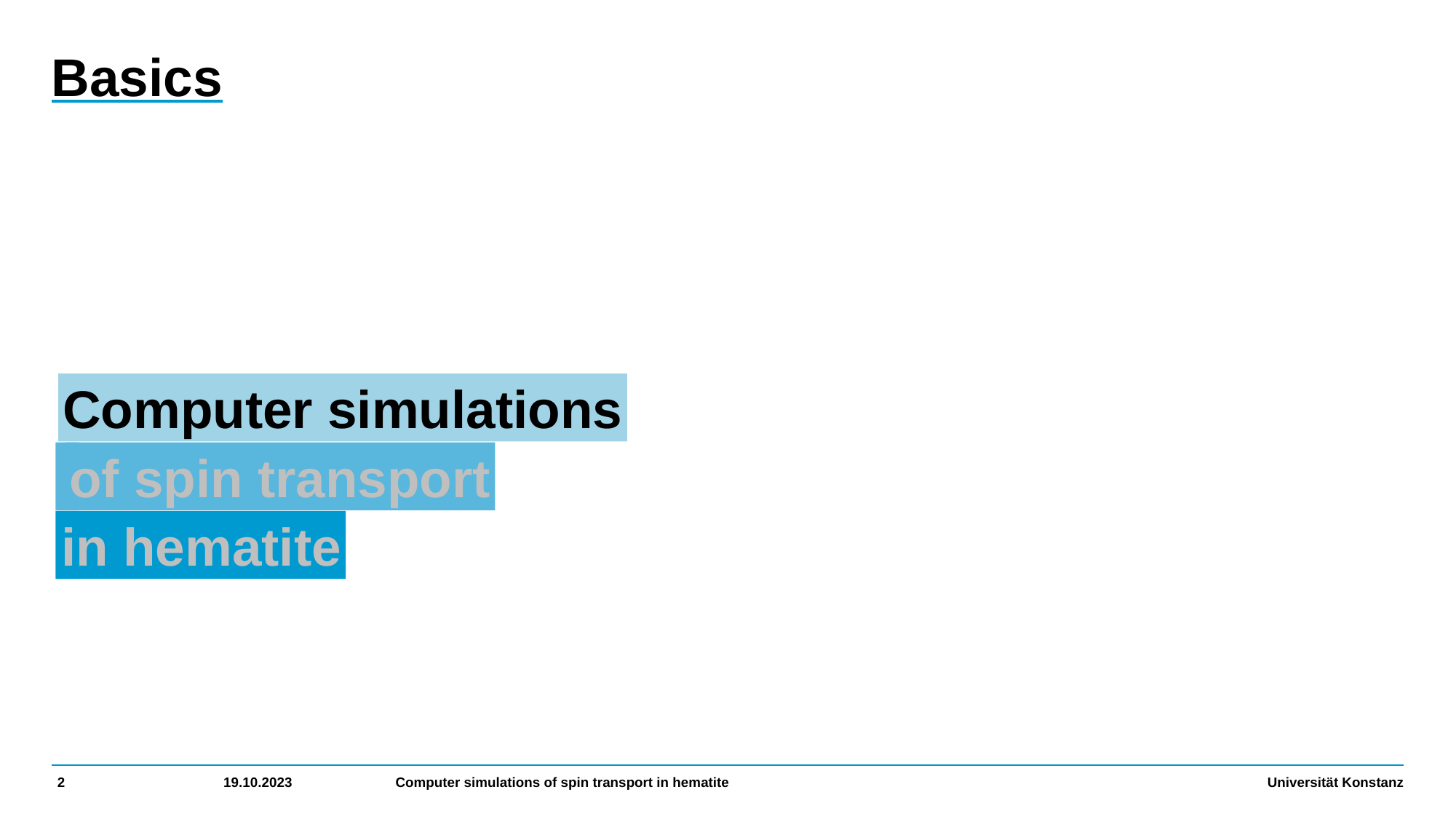

Final Talk:

# Basics
Computer simulations

of spin transport

in hematite
2
19.10.2023
Computer simulations of spin transport in hematite

Julian Beisch
Konstanz, 23.10.2023